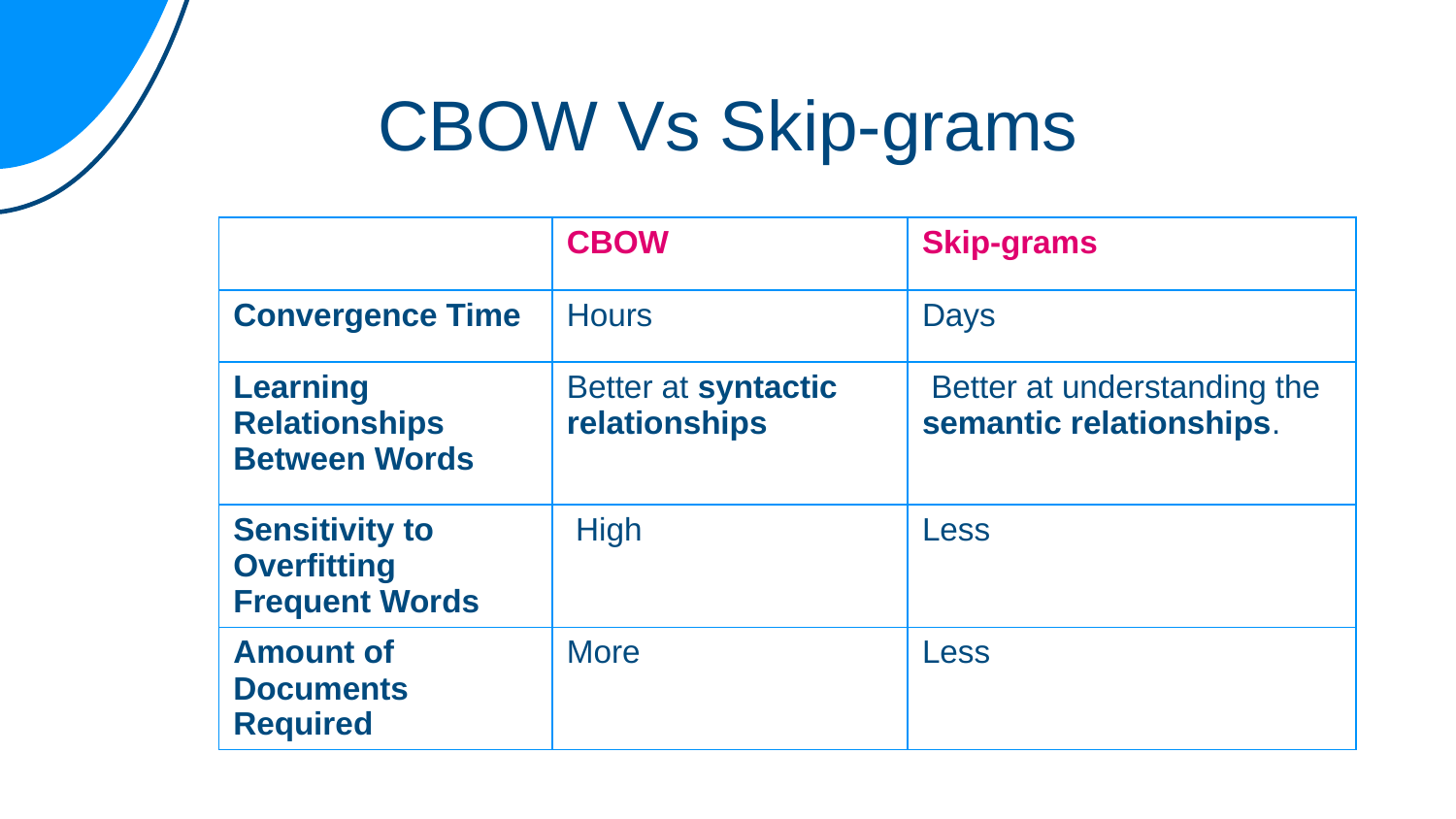

# CBOW Vs Skip-grams
|  | CBOW | Skip-grams |
| --- | --- | --- |
| Convergence Time | Hours | Days |
| Learning Relationships Between Words | Better at syntactic relationships | Better at understanding the semantic relationships. |
| Sensitivity to Overfitting Frequent Words | High | Less |
| Amount of Documents Required | More | Less |